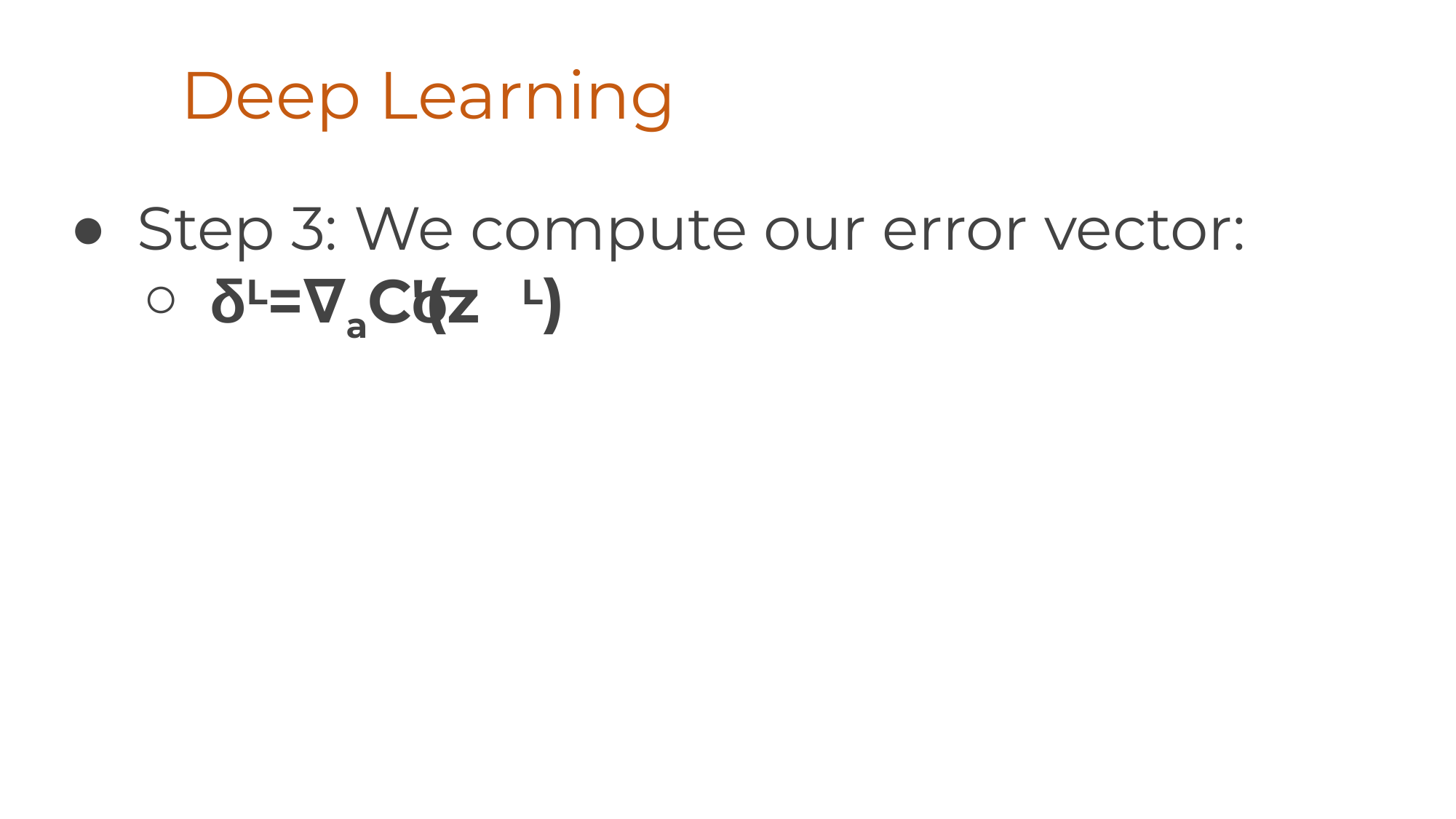

# Deep Learning
Step 3: We compute our error vector:
δL=∇aC⊙σ′(zL)